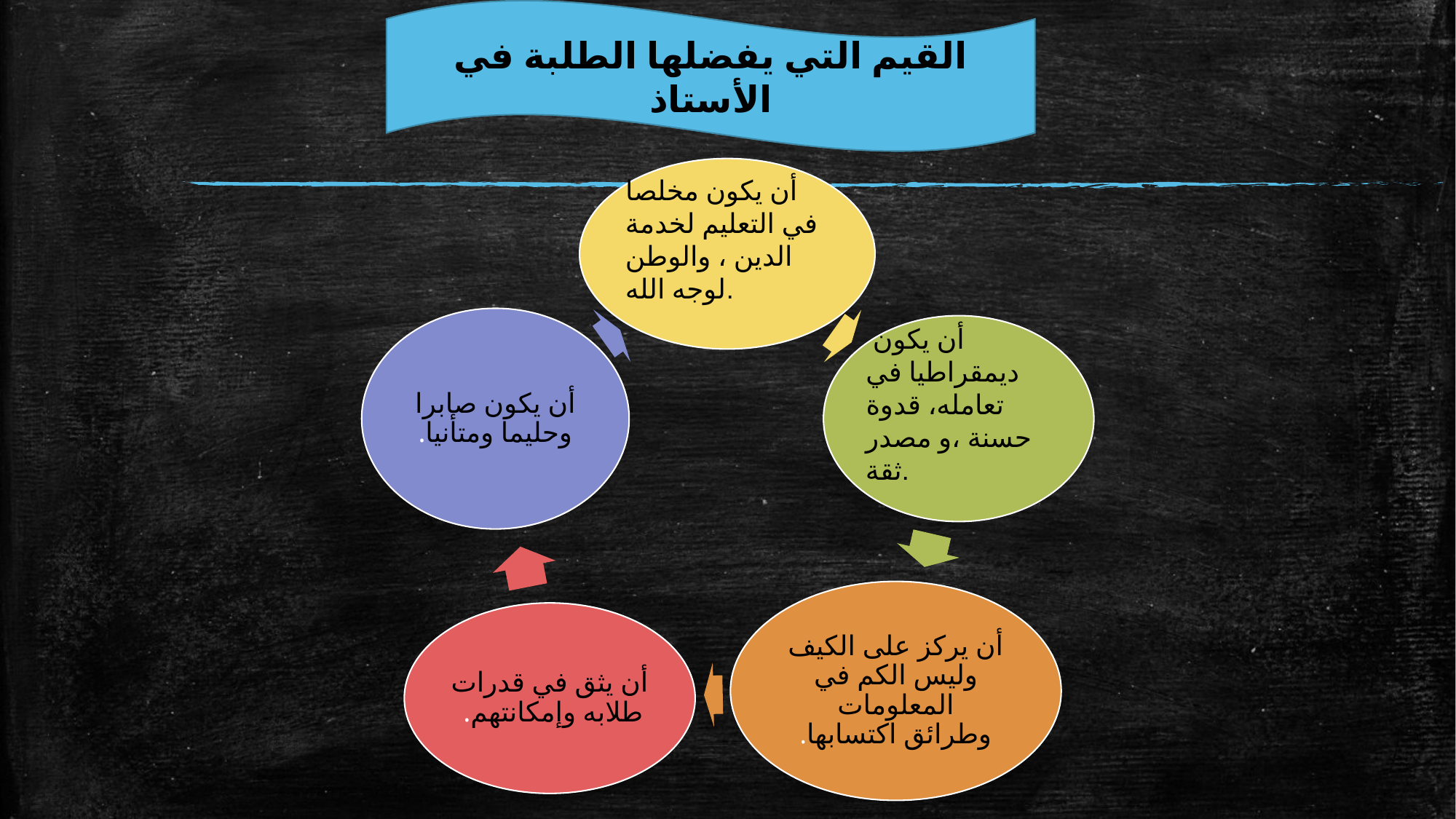

القيم التي يفضلها الطلبة في الأستاذ
أن يكون مخلصا في التعليم لخدمة الدين ، والوطن لوجه الله.

أن يكون  ديمقراطيا في تعامله، قدوة حسنة ،و مصدر ثقة.

أن يركز على الكيف وليس الكم في المعلومات وطرائق اكتسابها.

أن يثق في قدرات طلابه وإمكانتهم.

أن يكون صابرا وحليما ومتأنيا.